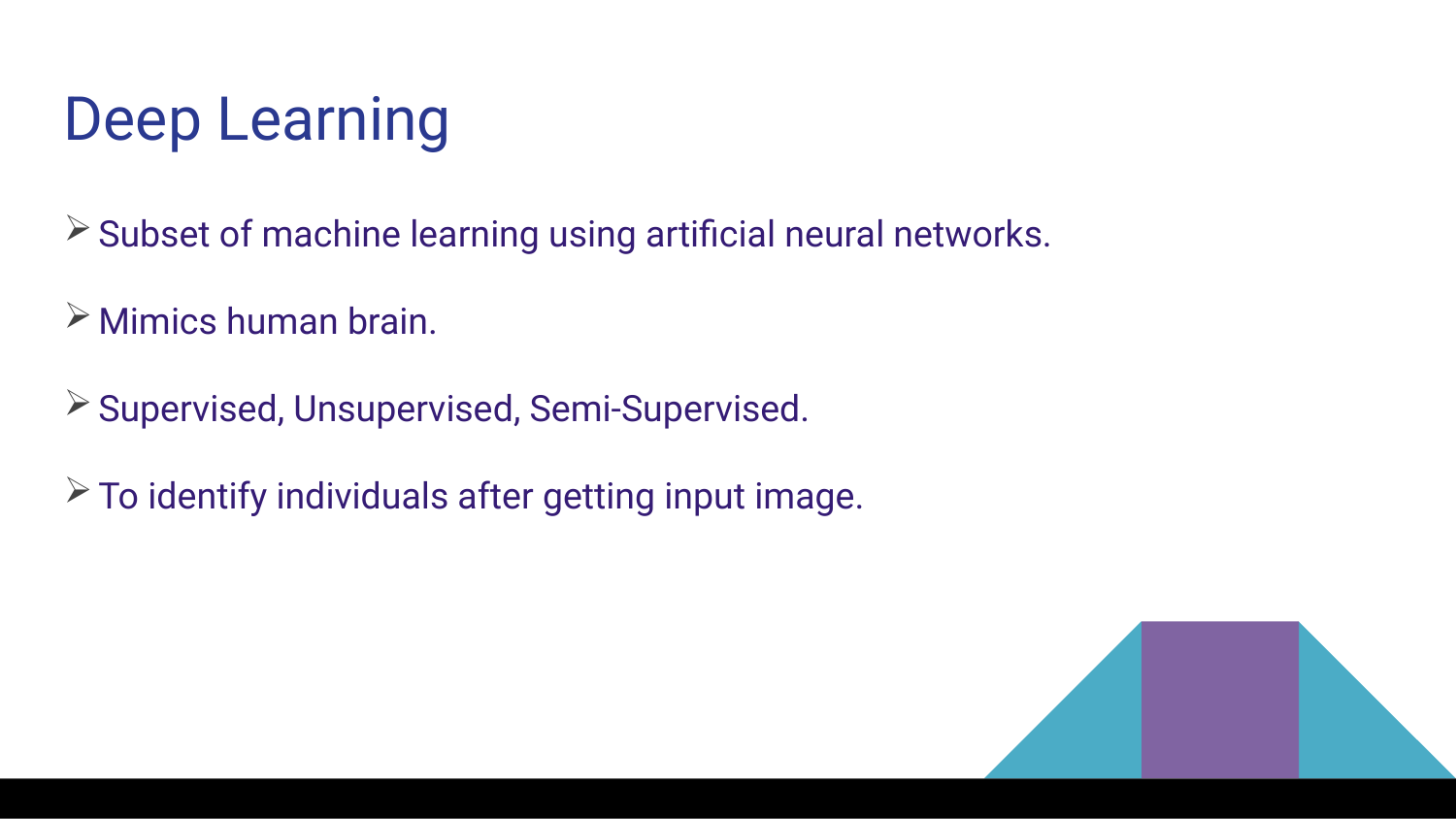

Deep Learning
Subset of machine learning using artificial neural networks.

Mimics human brain.

Supervised, Unsupervised, Semi-Supervised.

To identify individuals after getting input image.